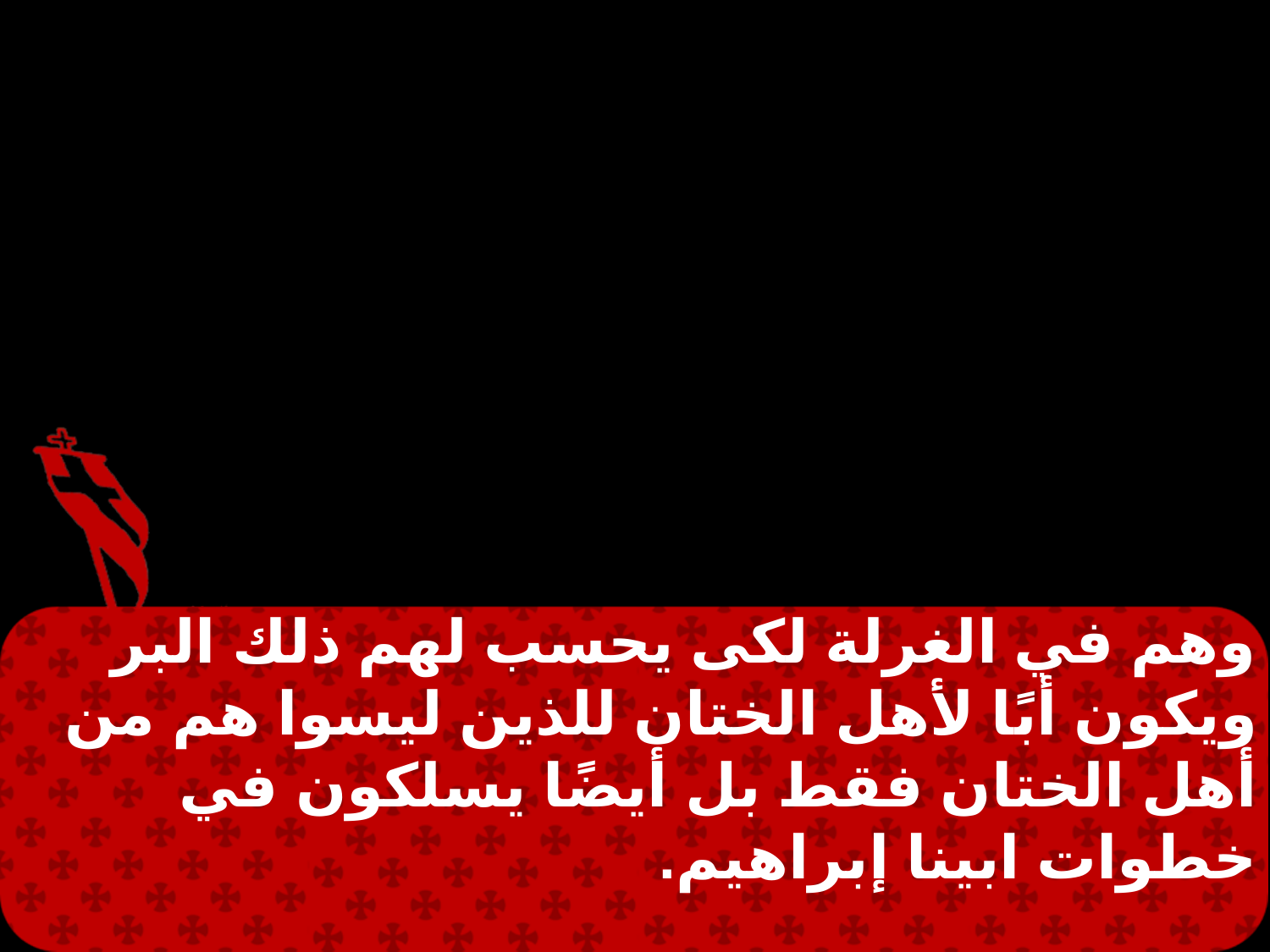

وهم في الغرلة لكى يحسب لهم ذلك البر ويكون أبًا لأهل الختان للذين ليسوا هم من أهل الختان فقط بل أيضًا يسلكون في خطوات ابينا إبراهيم.